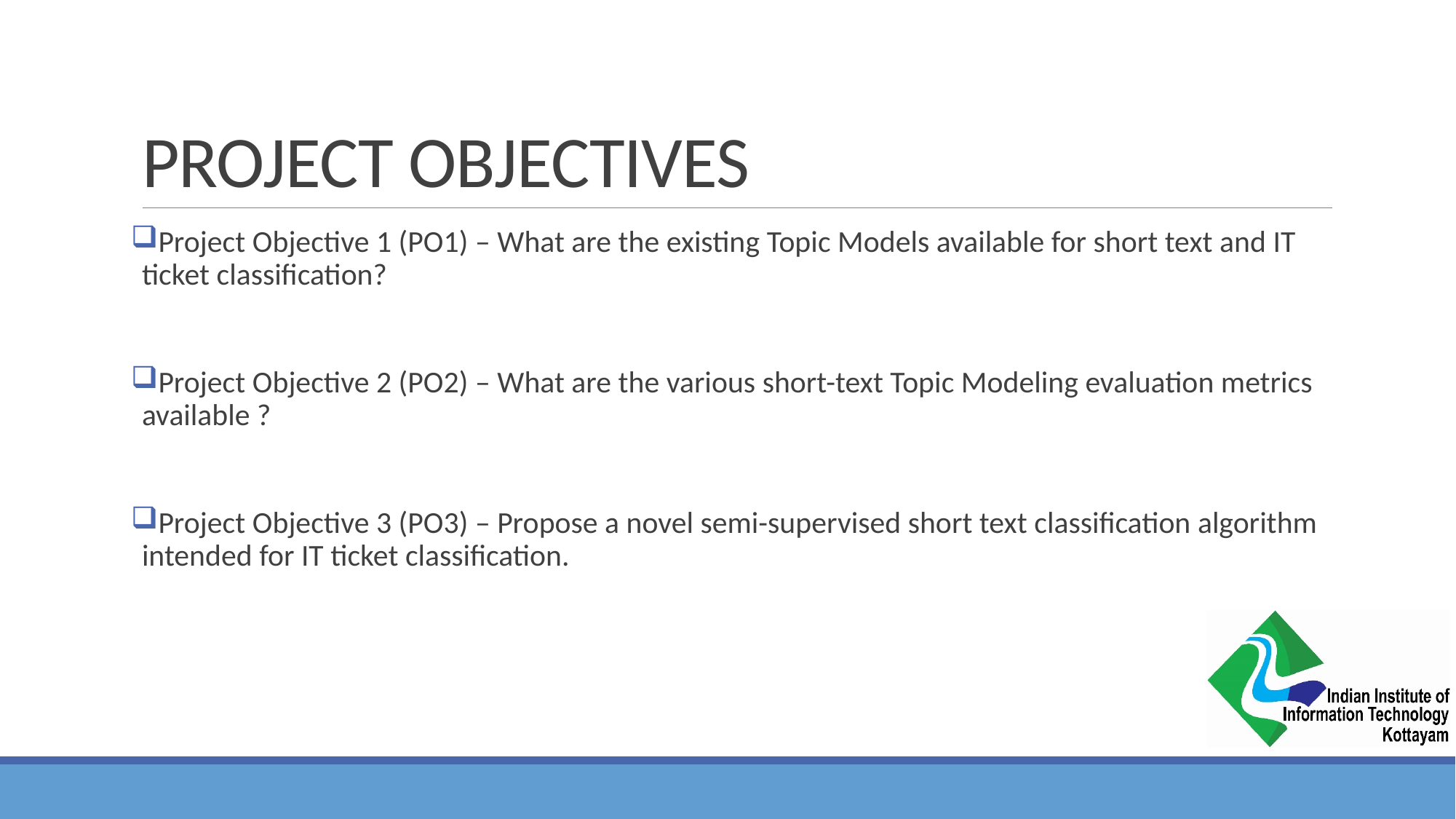

# PROJECT OBJECTIVES
Project Objective 1 (PO1) – What are the existing Topic Models available for short text and IT ticket classification?

Project Objective 2 (PO2) – What are the various short-text Topic Modeling evaluation metrics available ?

Project Objective 3 (PO3) – Propose a novel semi-supervised short text classification algorithm intended for IT ticket classification.